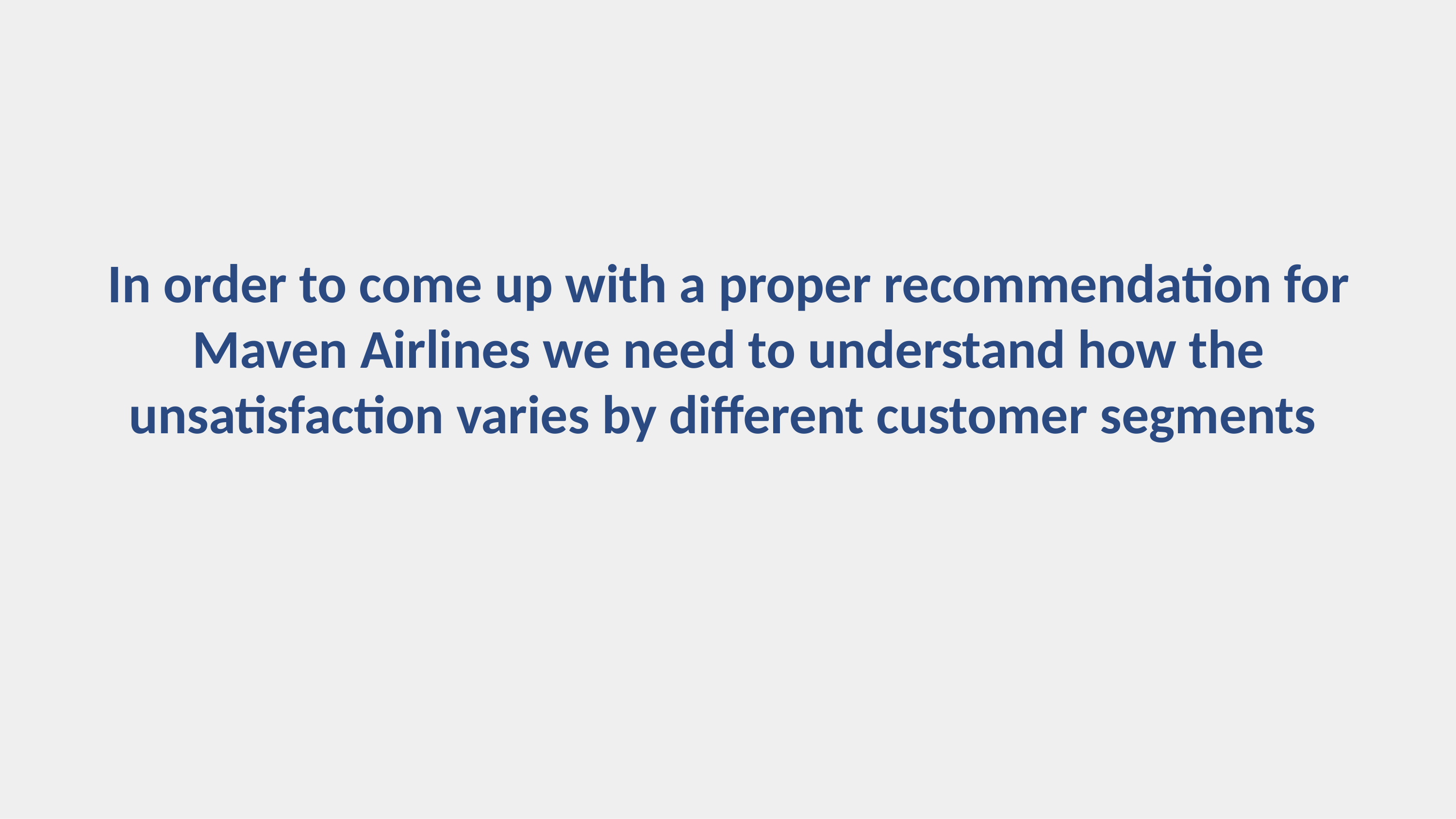

# In order to come up with a proper recommendation for Maven Airlines we need to understand how the unsatisfaction varies by different customer segments